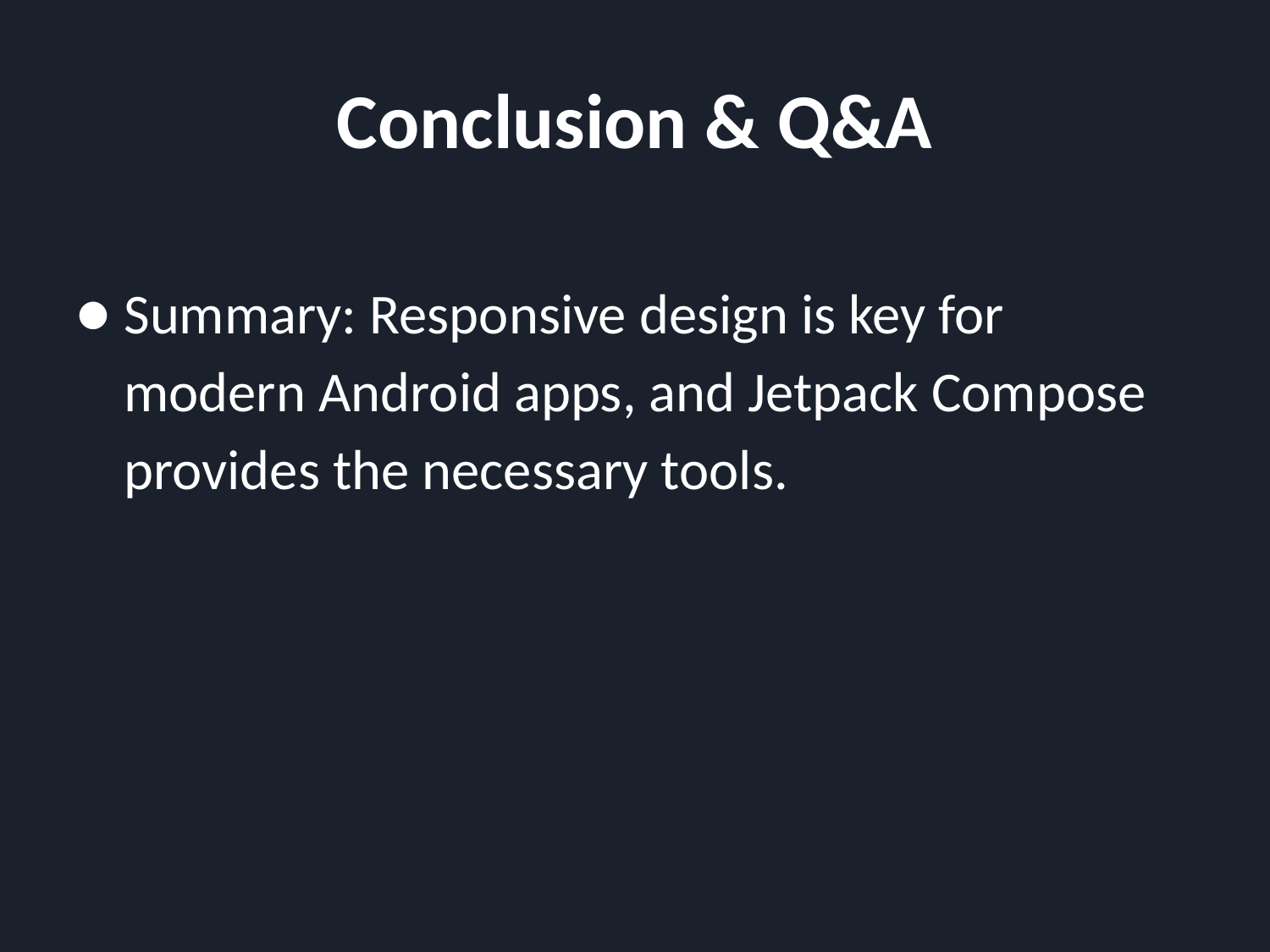

# Conclusion & Q&A

Summary: Responsive design is key for modern Android apps, and Jetpack Compose provides the necessary tools.